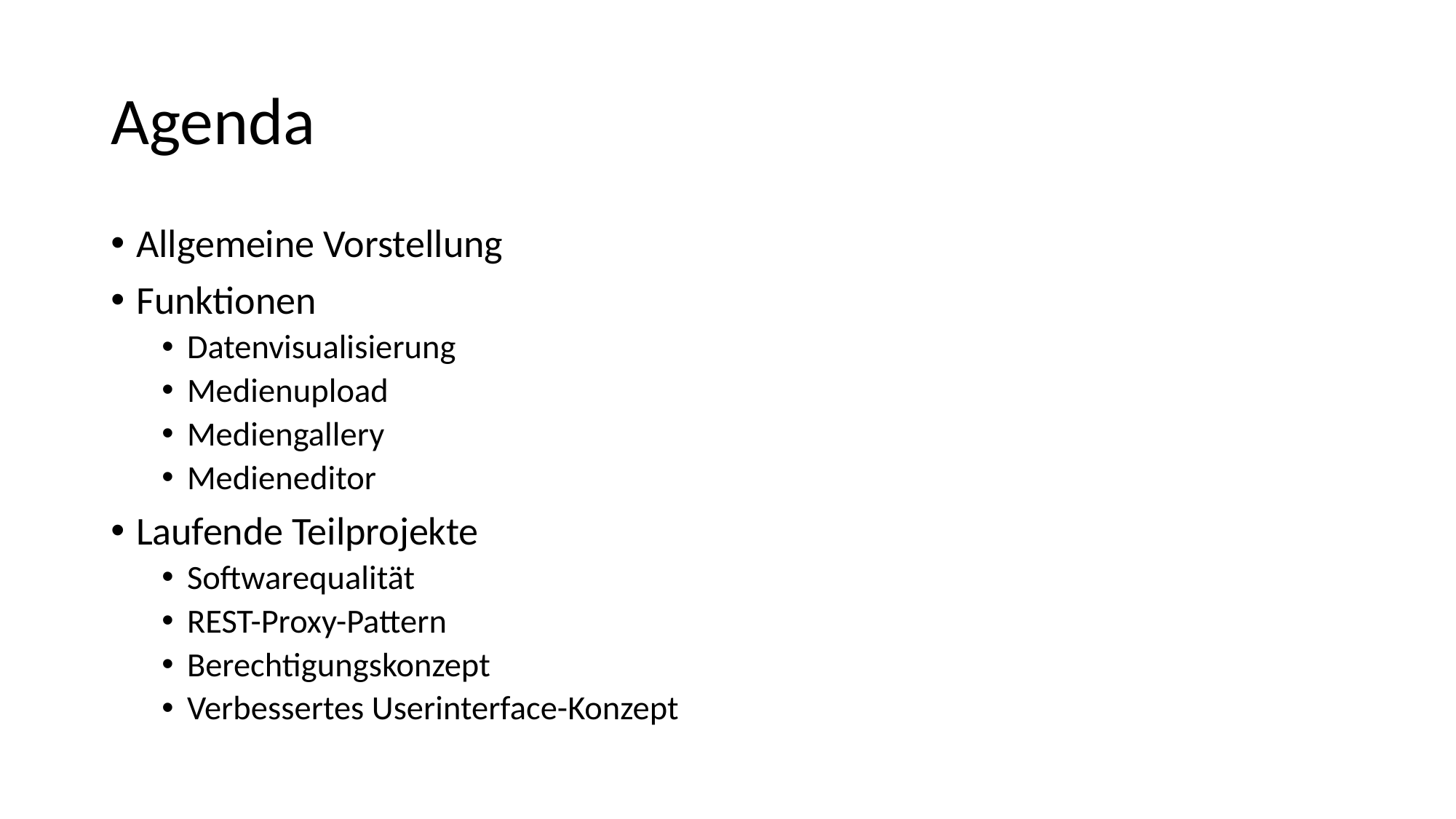

# Agenda
Allgemeine Vorstellung
Funktionen
Datenvisualisierung
Medienupload
Mediengallery
Medieneditor
Laufende Teilprojekte
Softwarequalität
REST-Proxy-Pattern
Berechtigungskonzept
Verbessertes Userinterface-Konzept